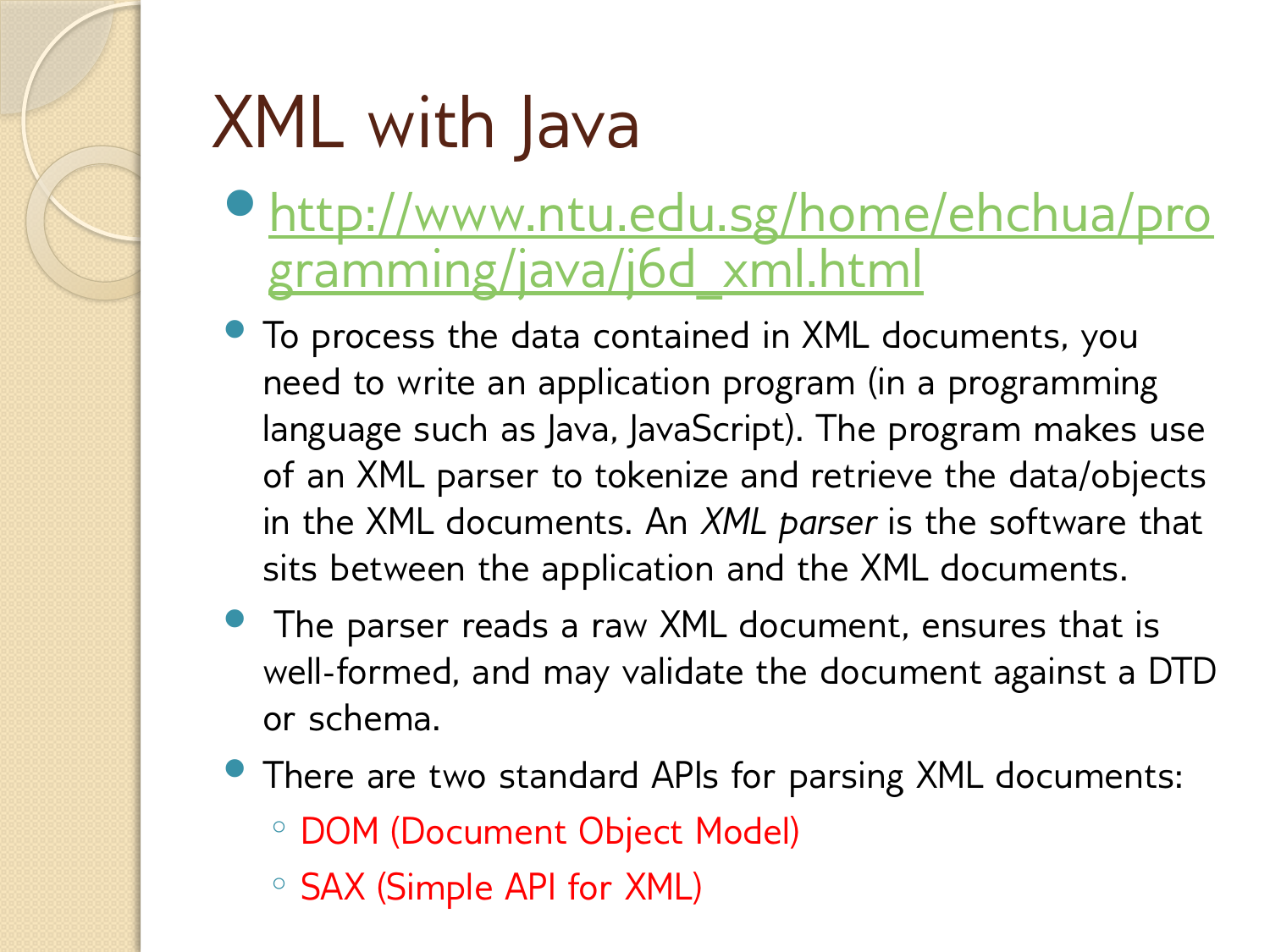

# XML with Java
http://www.ntu.edu.sg/home/ehchua/programming/java/j6d_xml.html
To process the data contained in XML documents, you need to write an application program (in a programming language such as Java, JavaScript). The program makes use of an XML parser to tokenize and retrieve the data/objects in the XML documents. An XML parser is the software that sits between the application and the XML documents.
 The parser reads a raw XML document, ensures that is well-formed, and may validate the document against a DTD or schema.
There are two standard APIs for parsing XML documents:
DOM (Document Object Model)
SAX (Simple API for XML)